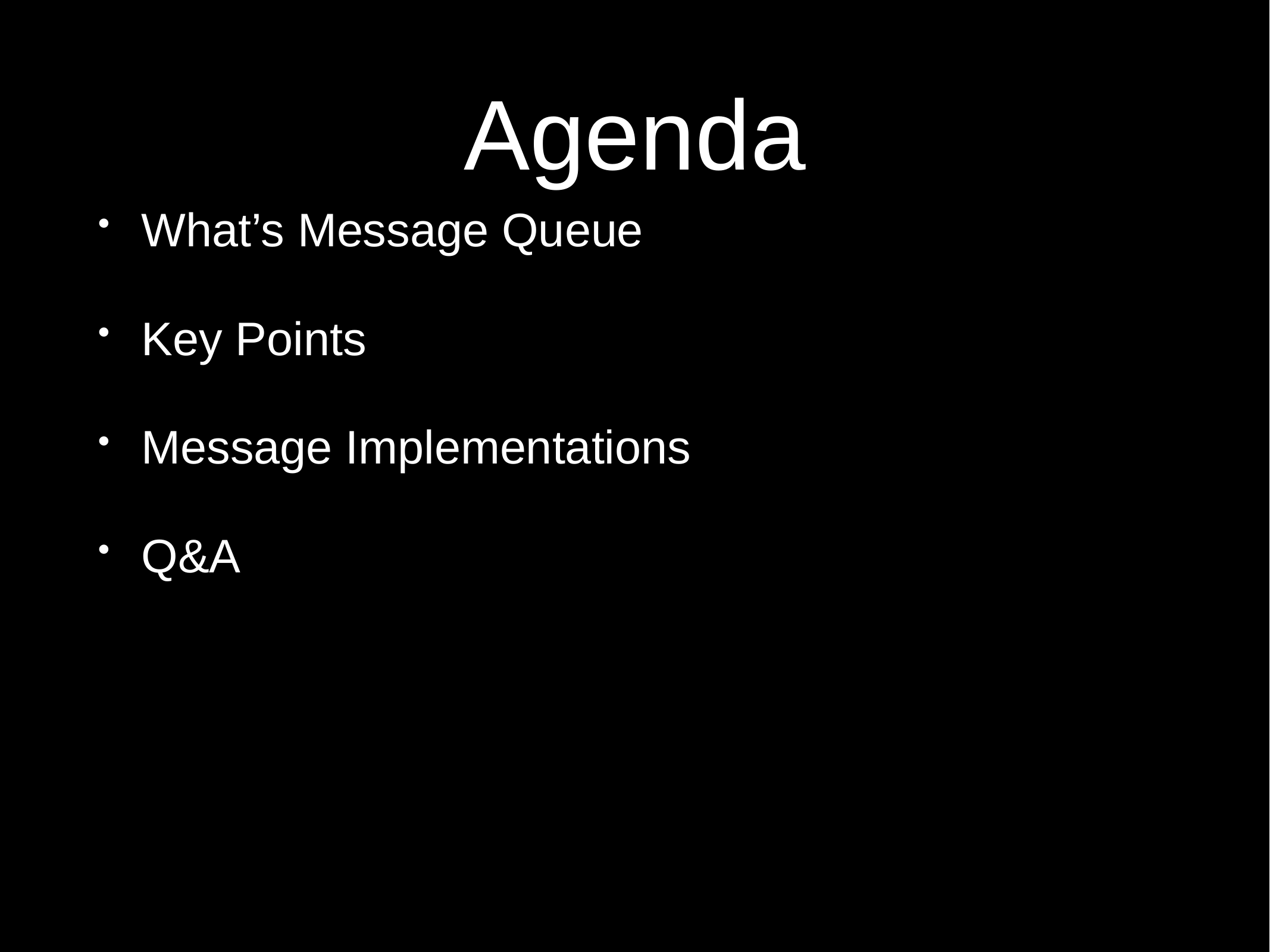

# Agenda
What’s Message Queue
Key Points
Message Implementations
Q&A